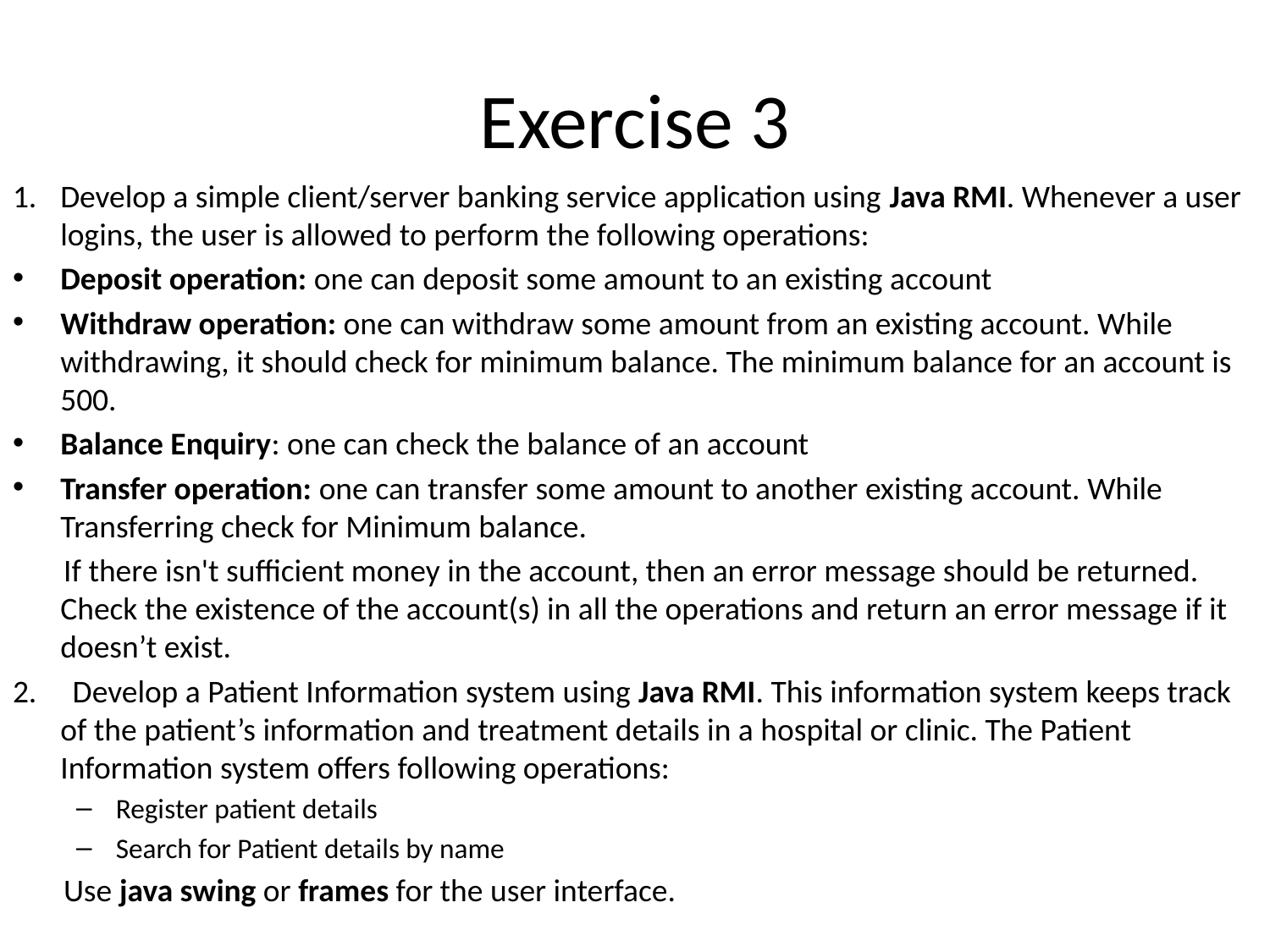

# Exercise 3
Develop a simple client/server banking service application using Java RMI. Whenever a user logins, the user is allowed to perform the following operations:
Deposit operation: one can deposit some amount to an existing account
Withdraw operation: one can withdraw some amount from an existing account. While withdrawing, it should check for minimum balance. The minimum balance for an account is 500.
Balance Enquiry: one can check the balance of an account
Transfer operation: one can transfer some amount to another existing account. While Transferring check for Minimum balance.
If there isn't sufficient money in the account, then an error message should be returned. Check the existence of the account(s) in all the operations and return an error message if it doesn’t exist.
2.     Develop a Patient Information system using Java RMI. This information system keeps track of the patient’s information and treatment details in a hospital or clinic. The Patient Information system offers following operations:
Register patient details
Search for Patient details by name
Use java swing or frames for the user interface.